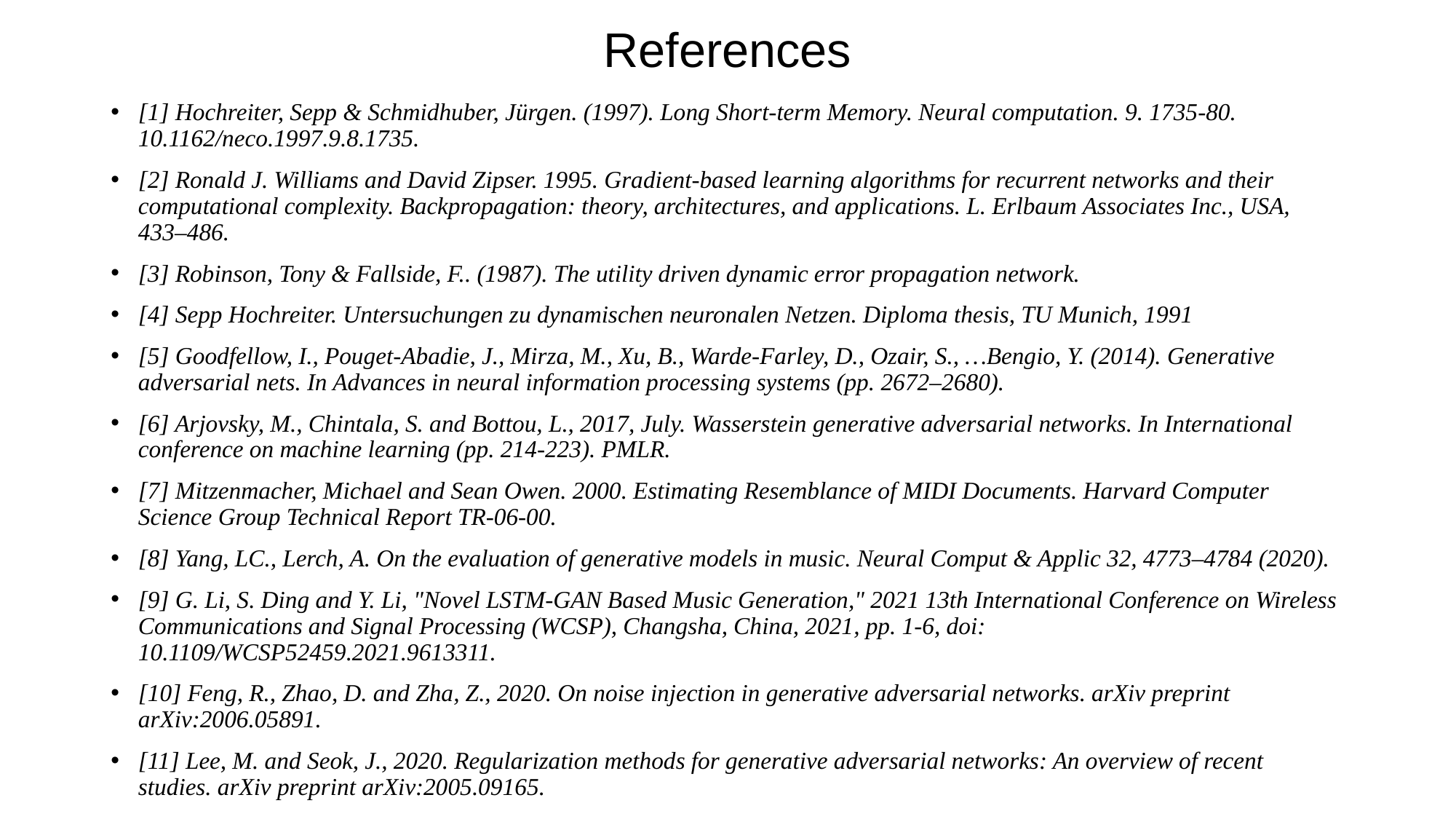

# References
[1] Hochreiter, Sepp & Schmidhuber, Jürgen. (1997). Long Short-term Memory. Neural computation. 9. 1735-80. 10.1162/neco.1997.9.8.1735.
[2] Ronald J. Williams and David Zipser. 1995. Gradient-based learning algorithms for recurrent networks and their computational complexity. Backpropagation: theory, architectures, and applications. L. Erlbaum Associates Inc., USA, 433–486.
[3] Robinson, Tony & Fallside, F.. (1987). The utility driven dynamic error propagation network.
[4] Sepp Hochreiter. Untersuchungen zu dynamischen neuronalen Netzen. Diploma thesis, TU Munich, 1991
[5] Goodfellow, I., Pouget-Abadie, J., Mirza, M., Xu, B., Warde-Farley, D., Ozair, S., …Bengio, Y. (2014). Generative adversarial nets. In Advances in neural information processing systems (pp. 2672–2680).
[6] Arjovsky, M., Chintala, S. and Bottou, L., 2017, July. Wasserstein generative adversarial networks. In International conference on machine learning (pp. 214-223). PMLR.
[7] Mitzenmacher, Michael and Sean Owen. 2000. Estimating Resemblance of MIDI Documents. Harvard Computer Science Group Technical Report TR-06-00.
[8] Yang, LC., Lerch, A. On the evaluation of generative models in music. Neural Comput & Applic 32, 4773–4784 (2020).
[9] G. Li, S. Ding and Y. Li, "Novel LSTM-GAN Based Music Generation," 2021 13th International Conference on Wireless Communications and Signal Processing (WCSP), Changsha, China, 2021, pp. 1-6, doi: 10.1109/WCSP52459.2021.9613311.
[10] Feng, R., Zhao, D. and Zha, Z., 2020. On noise injection in generative adversarial networks. arXiv preprint arXiv:2006.05891.
[11] Lee, M. and Seok, J., 2020. Regularization methods for generative adversarial networks: An overview of recent studies. arXiv preprint arXiv:2005.09165.